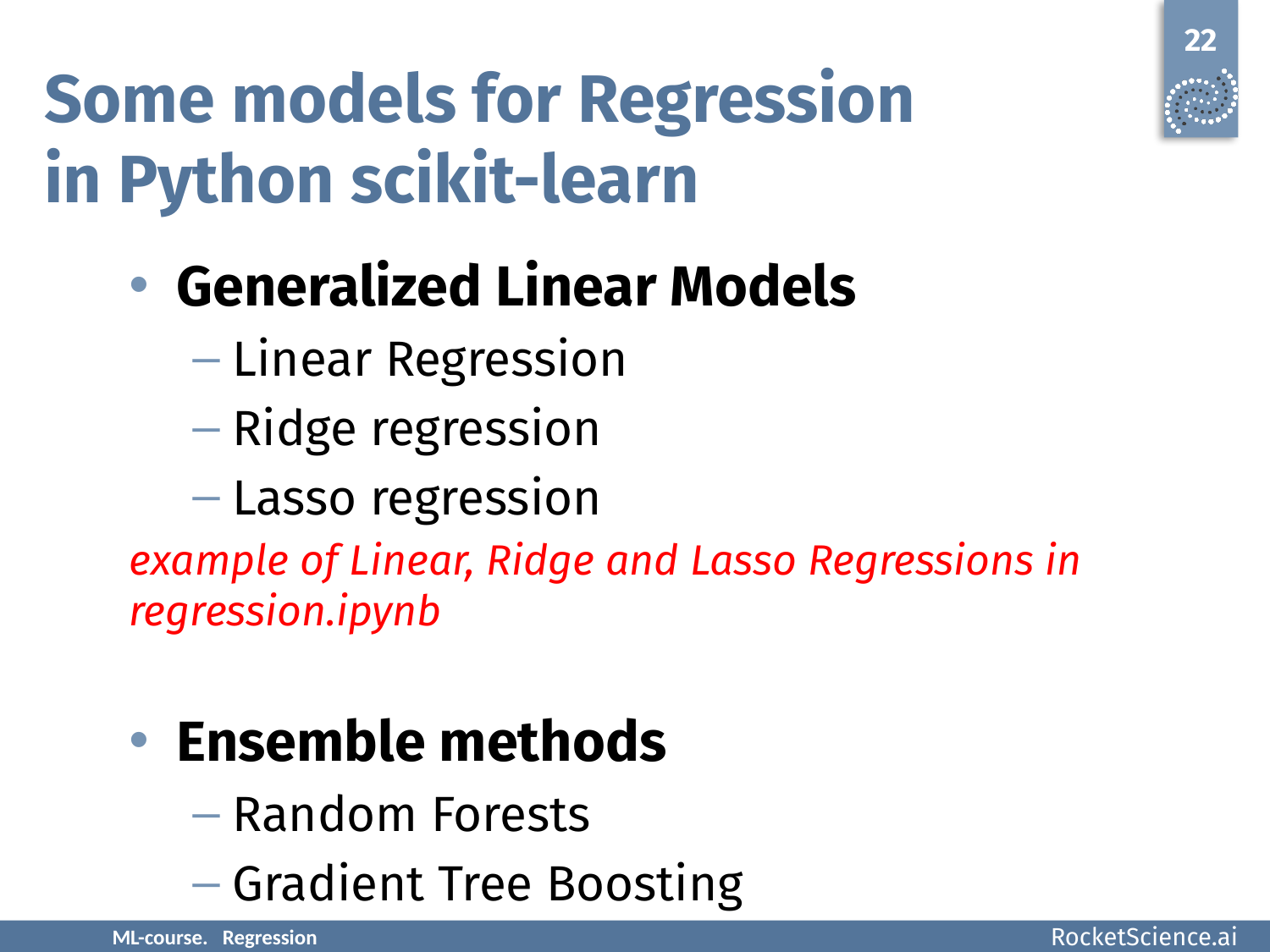

22
# Some models for Regression in Python scikit-learn
Generalized Linear Models
Linear Regression
Ridge regression
Lasso regression
example of Linear, Ridge and Lasso Regressions in regression.ipynb

Ensemble methods
Random Forests
Gradient Tree Boosting
ML-course.   Regression